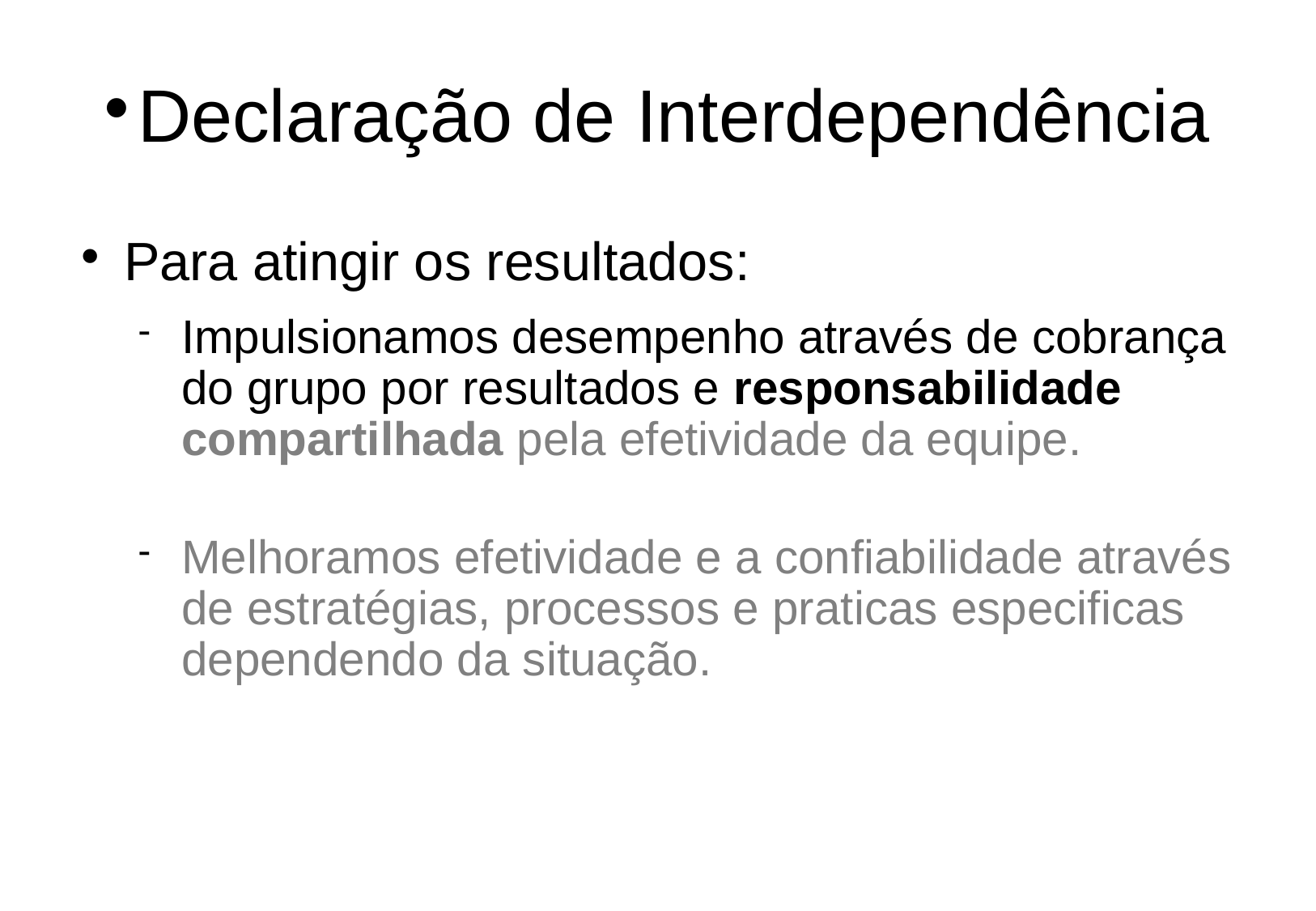

Declaração de Interdependência
Para atingir os resultados:
Impulsionamos desempenho através de cobrança do grupo por resultados e responsabilidade compartilhada pela efetividade da equipe.

Melhoramos efetividade e a confiabilidade através de estratégias, processos e praticas especificas dependendo da situação.